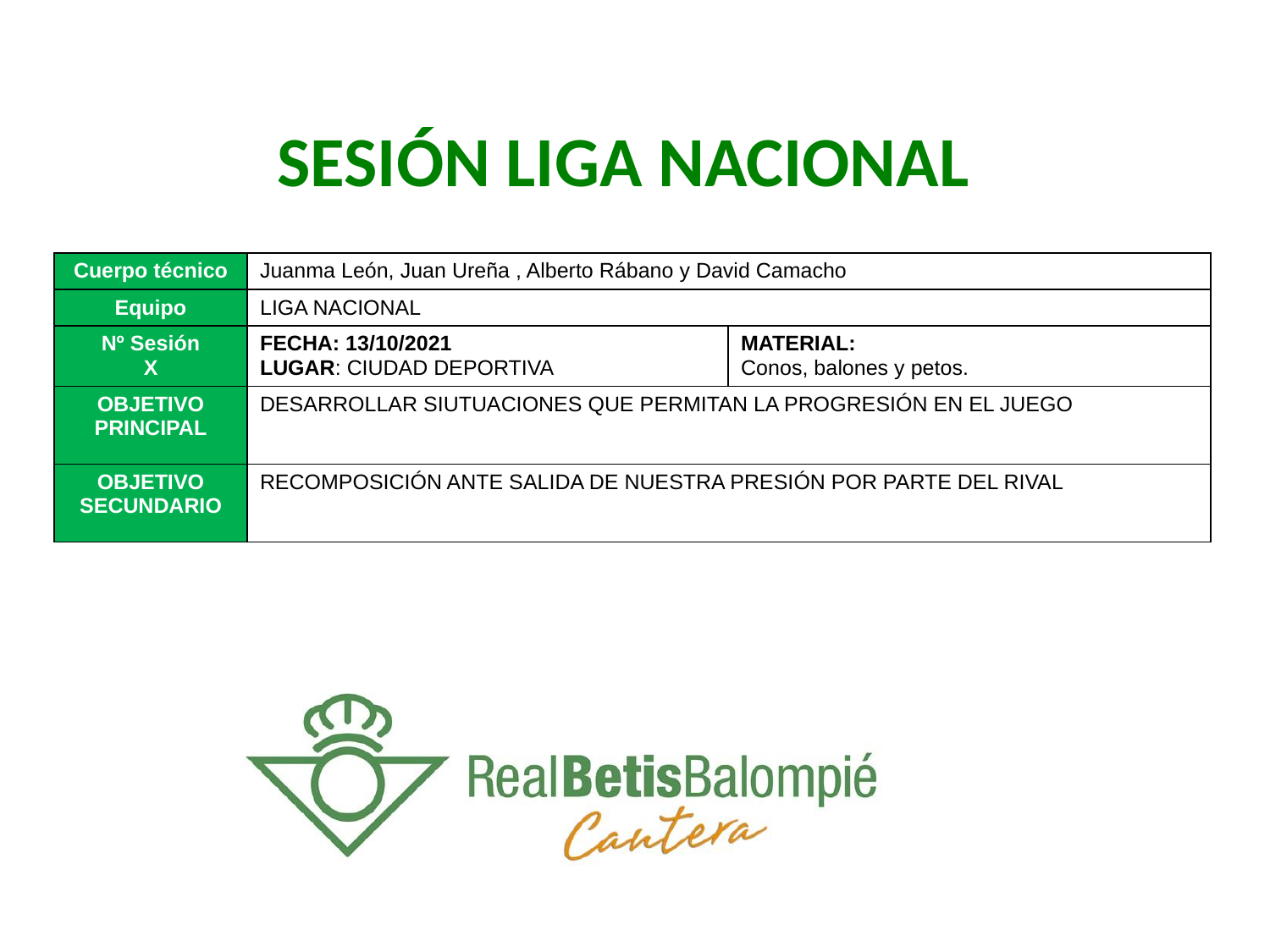

SESIÓN LIGA NACIONAL
| Cuerpo técnico | Juanma León, Juan Ureña , Alberto Rábano y David Camacho |  |
| --- | --- | --- |
| Equipo | LIGA NACIONAL |  |
| Nº Sesión X | FECHA: 13/10/2021 LUGAR: CIUDAD DEPORTIVA | MATERIAL: Conos, balones y petos. |
| OBJETIVO PRINCIPAL | DESARROLLAR SIUTUACIONES QUE PERMITAN LA PROGRESIÓN EN EL JUEGO |  |
| OBJETIVO SECUNDARIO | RECOMPOSICIÓN ANTE SALIDA DE NUESTRA PRESIÓN POR PARTE DEL RIVAL |  |